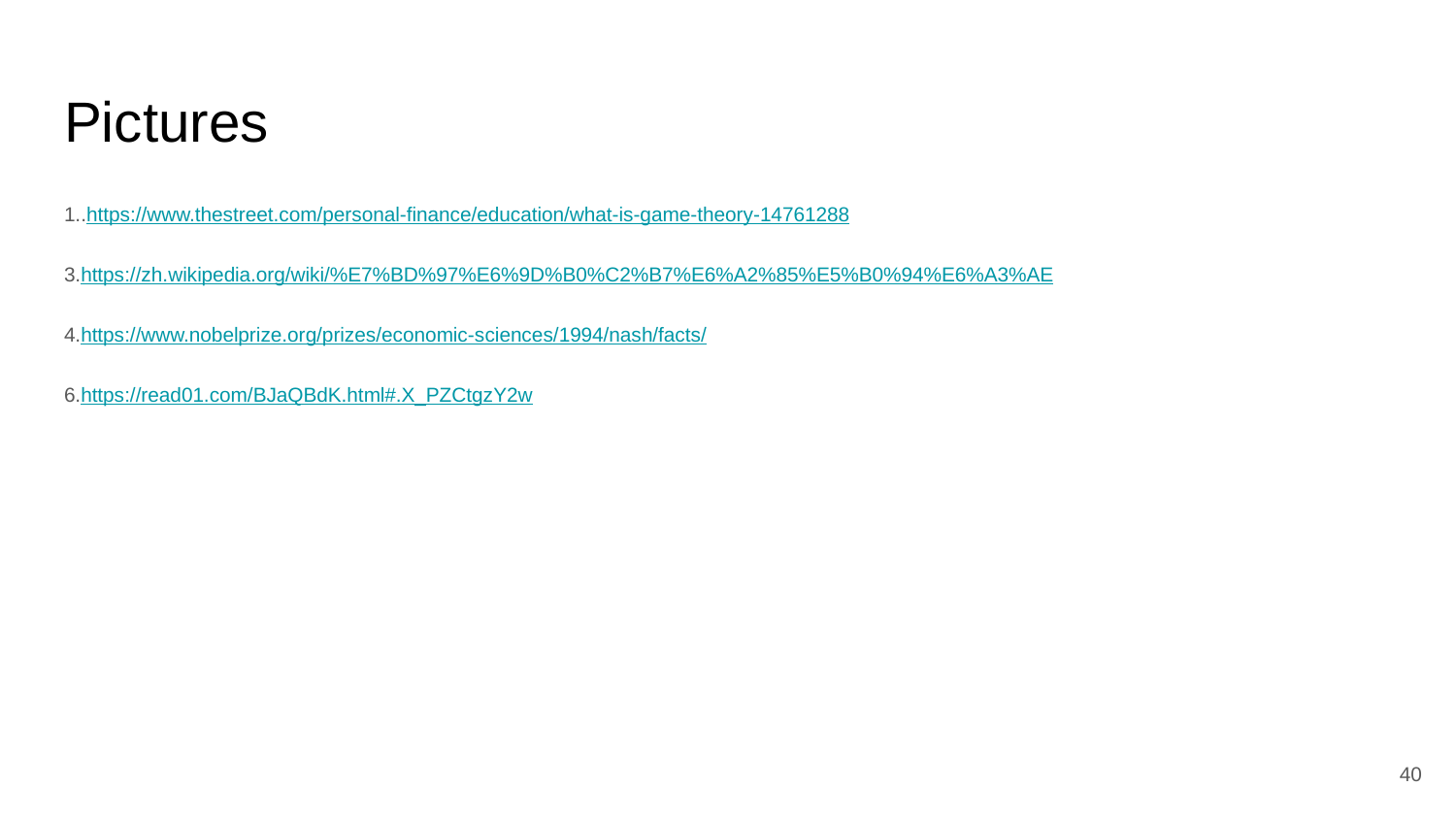

# Pictures
1..https://www.thestreet.com/personal-finance/education/what-is-game-theory-14761288
3.https://zh.wikipedia.org/wiki/%E7%BD%97%E6%9D%B0%C2%B7%E6%A2%85%E5%B0%94%E6%A3%AE
4.https://www.nobelprize.org/prizes/economic-sciences/1994/nash/facts/
6.https://read01.com/BJaQBdK.html#.X_PZCtgzY2w

40